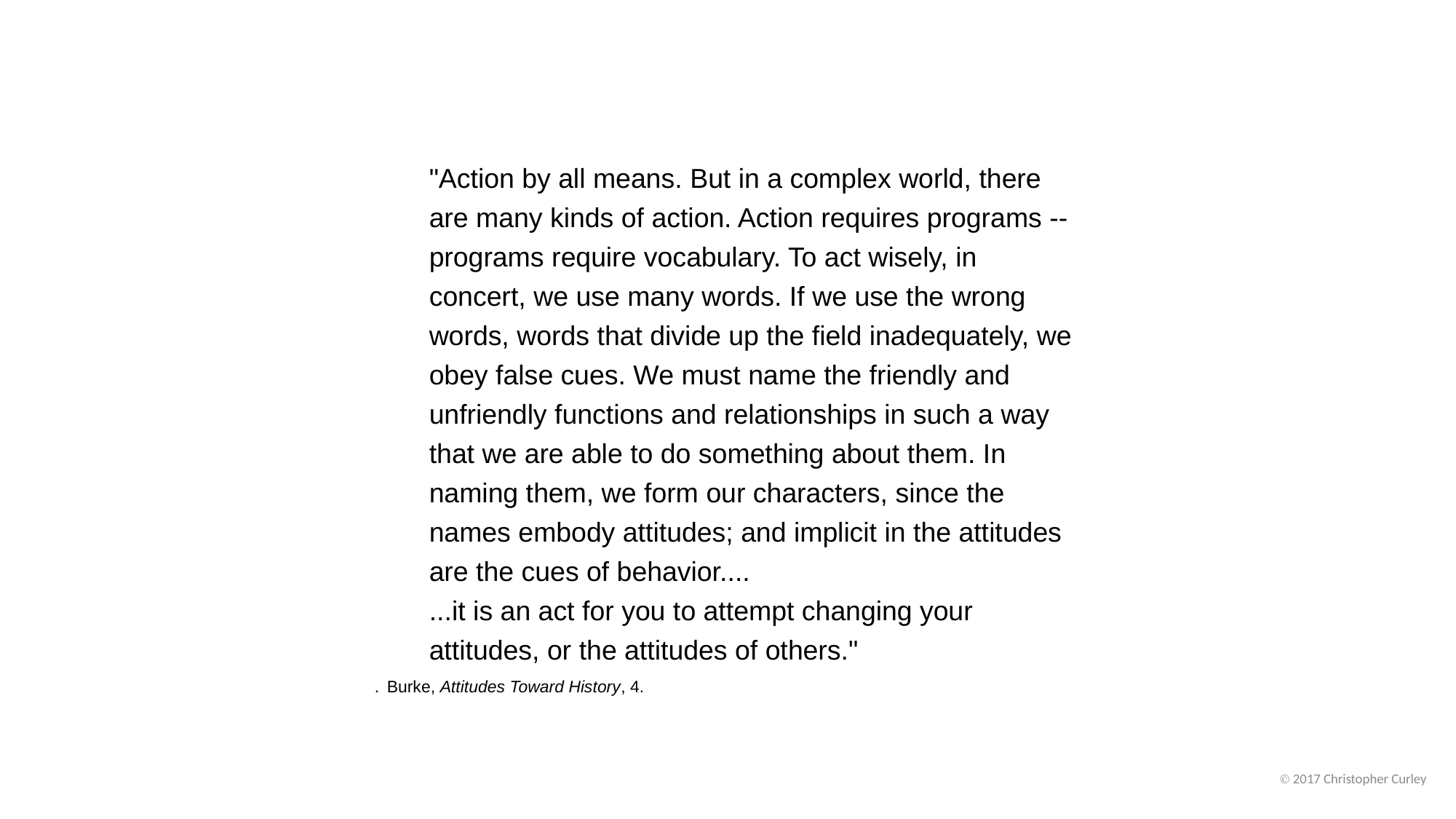

"Action by all means. But in a complex world, there are many kinds of action. Action requires programs -- programs require vocabulary. To act wisely, in concert, we use many words. If we use the wrong words, words that divide up the field inadequately, we obey false cues. We must name the friendly and unfriendly functions and relationships in such a way that we are able to do something about them. In naming them, we form our characters, since the names embody attitudes; and implicit in the attitudes are the cues of behavior....
...it is an act for you to attempt changing your attitudes, or the attitudes of others."
. Burke, Attitudes Toward History, 4.
Ⓒ 2017 Christopher Curley